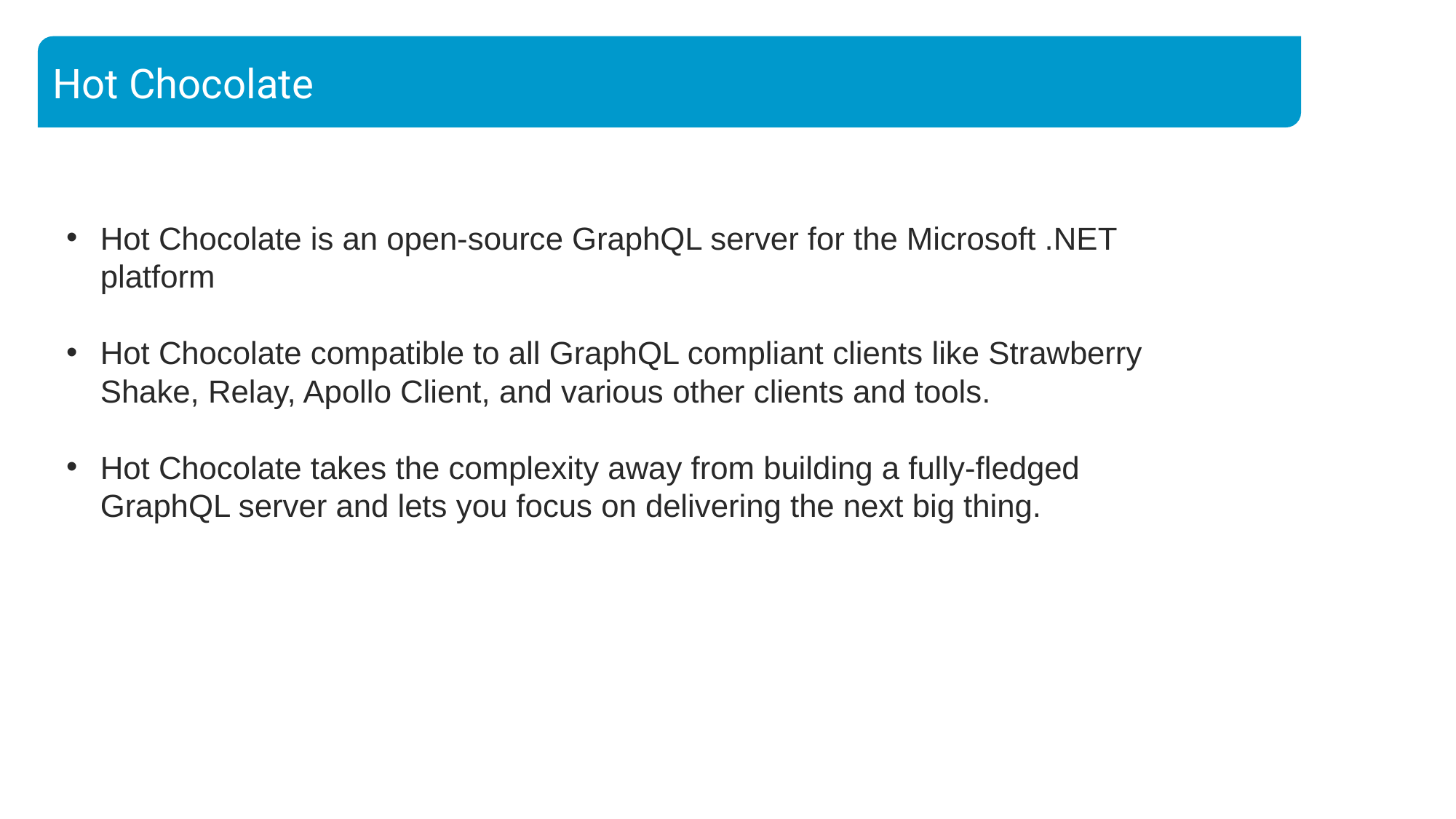

Hot Chocolate

Hot Chocolate is an open-source GraphQL server for the Microsoft .NET platform

Hot Chocolate compatible to all GraphQL compliant clients like Strawberry Shake, Relay, Apollo Client, and various other clients and tools.

Hot Chocolate takes the complexity away from building a fully-fledged GraphQL server and lets you focus on delivering the next big thing.